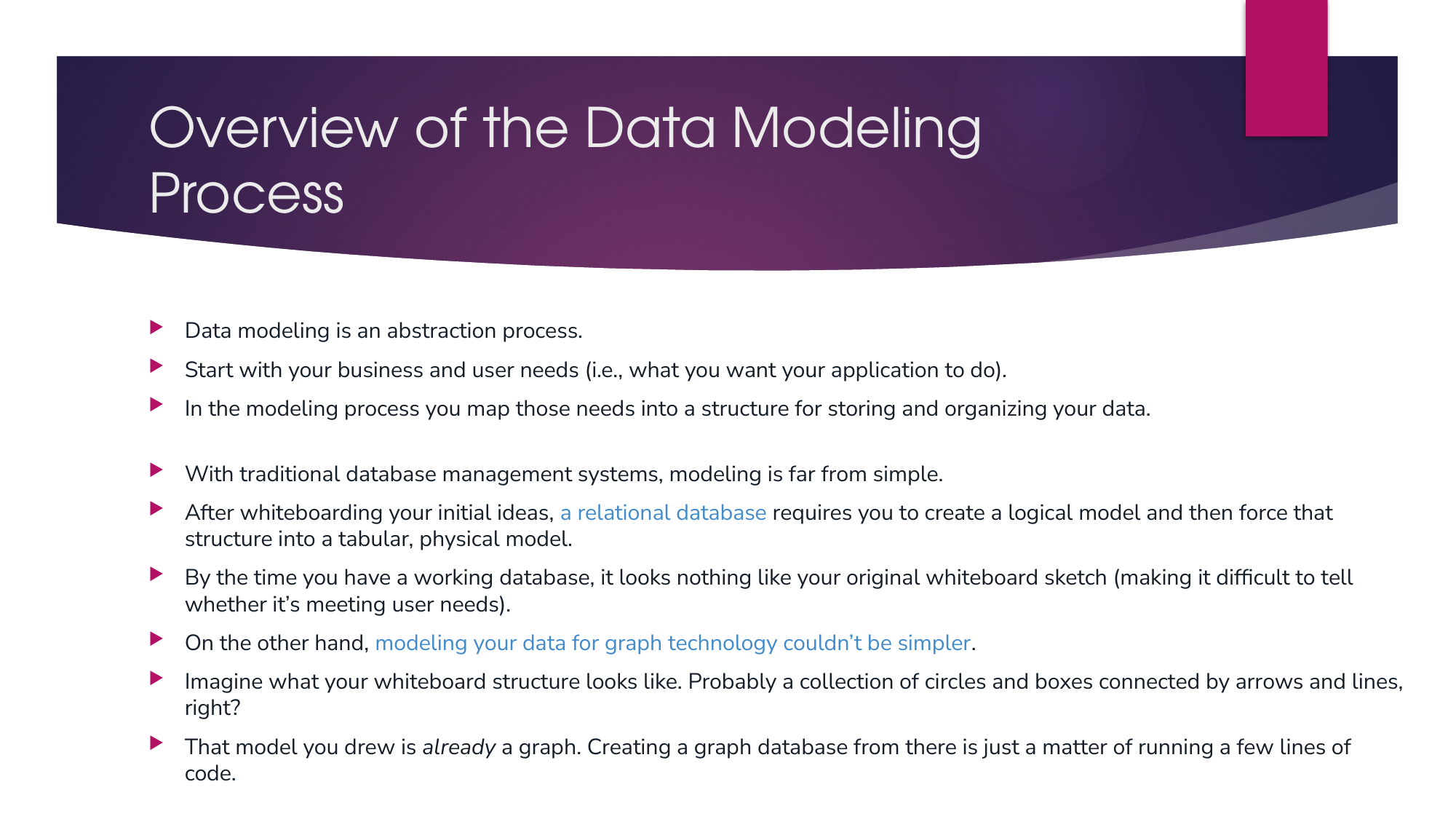

# Overview of the Data Modeling Process
Data modeling is an abstraction process.
Start with your business and user needs (i.e., what you want your application to do).
In the modeling process you map those needs into a structure for storing and organizing your data.
With traditional database management systems, modeling is far from simple.
After whiteboarding your initial ideas, a relational database requires you to create a logical model and then force that structure into a tabular, physical model.
By the time you have a working database, it looks nothing like your original whiteboard sketch (making it difficult to tell whether it’s meeting user needs).
On the other hand, modeling your data for graph technology couldn’t be simpler.
Imagine what your whiteboard structure looks like. Probably a collection of circles and boxes connected by arrows and lines, right?
That model you drew is already a graph. Creating a graph database from there is just a matter of running a few lines of code.